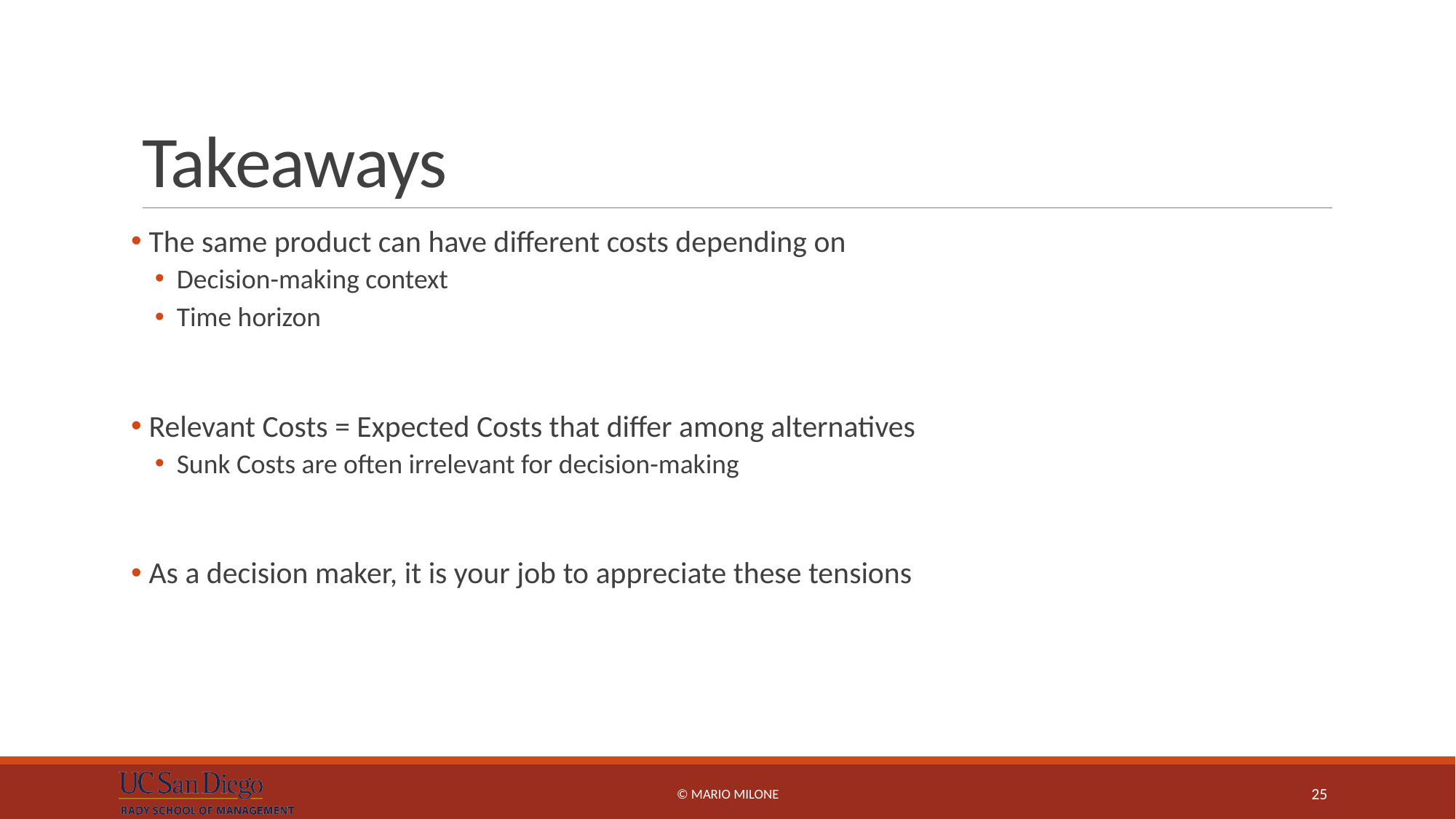

# Takeaways
 The same product can have different costs depending on
Decision-making context
Time horizon

 Relevant Costs = Expected Costs that differ among alternatives
Sunk Costs are often irrelevant for decision-making

 As a decision maker, it is your job to appreciate these tensions
© Mario Milone
25